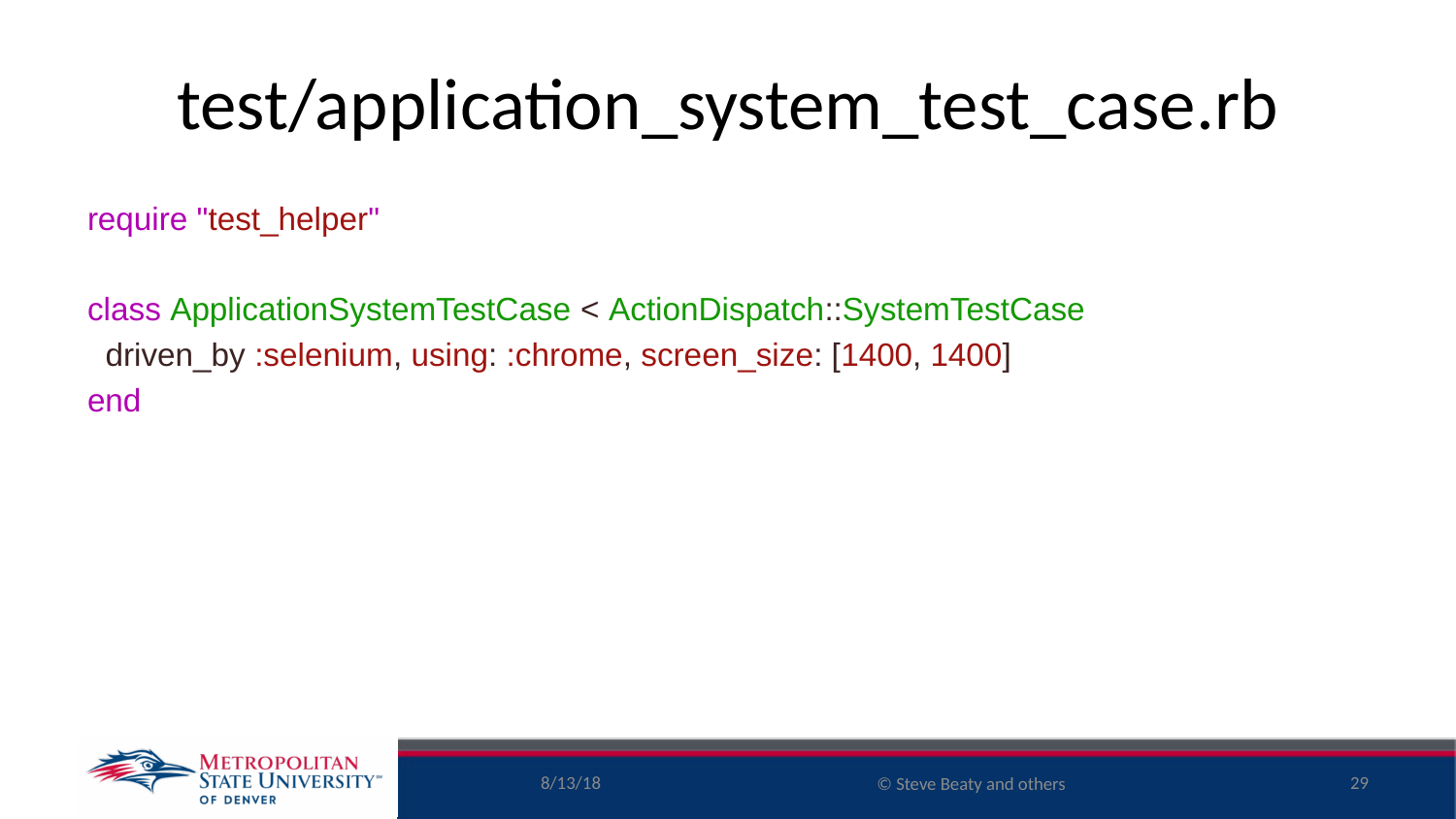

# test/application_system_test_case.rb
require "test_helper"

class ApplicationSystemTestCase < ActionDispatch::SystemTestCase
  driven_by :selenium, using: :chrome, screen_size: [1400, 1400]
end

8/13/18
29
© Steve Beaty and others